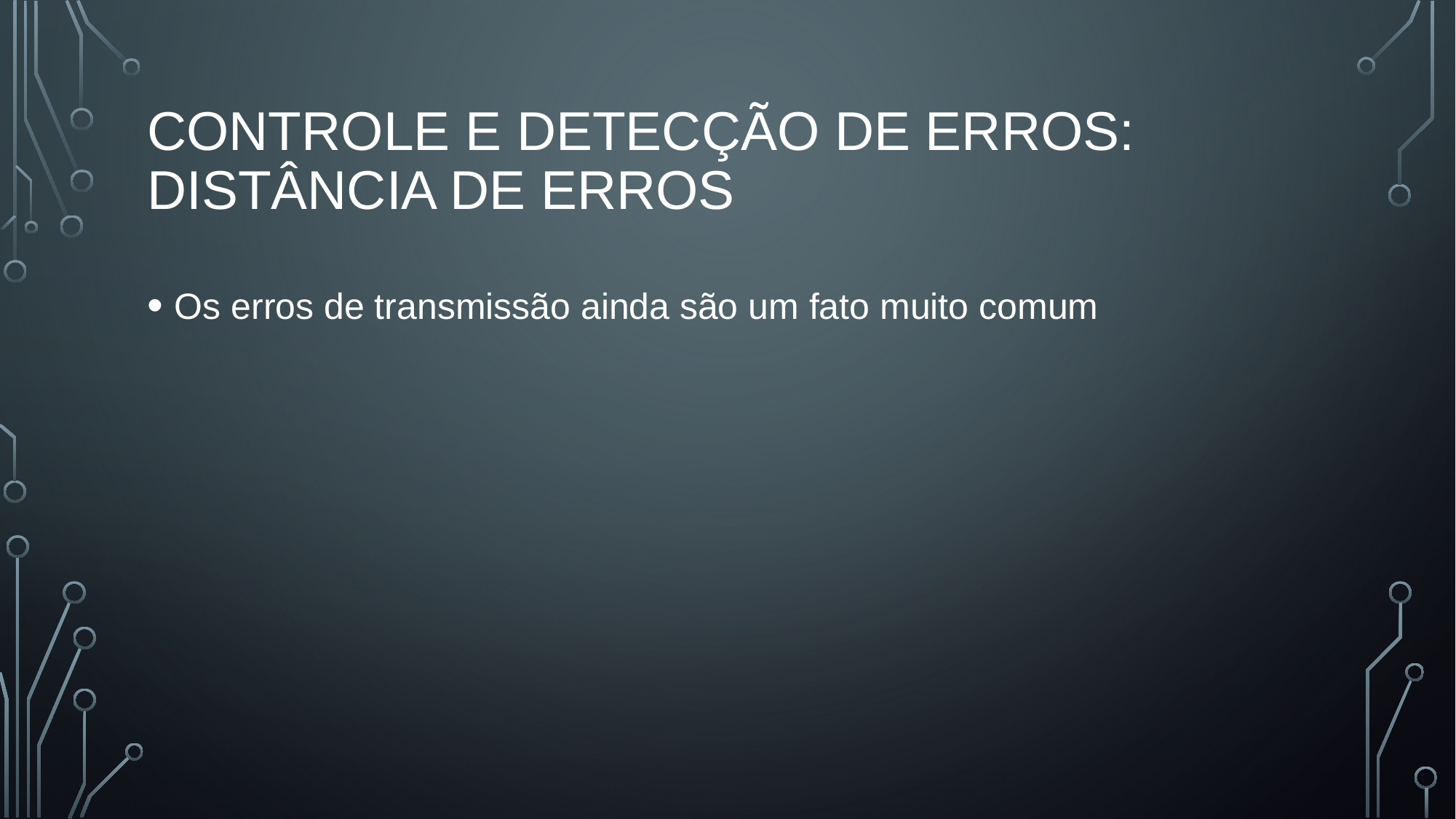

# Controle e detecção de erros: distância de erros
Os erros de transmissão ainda são um fato muito comum